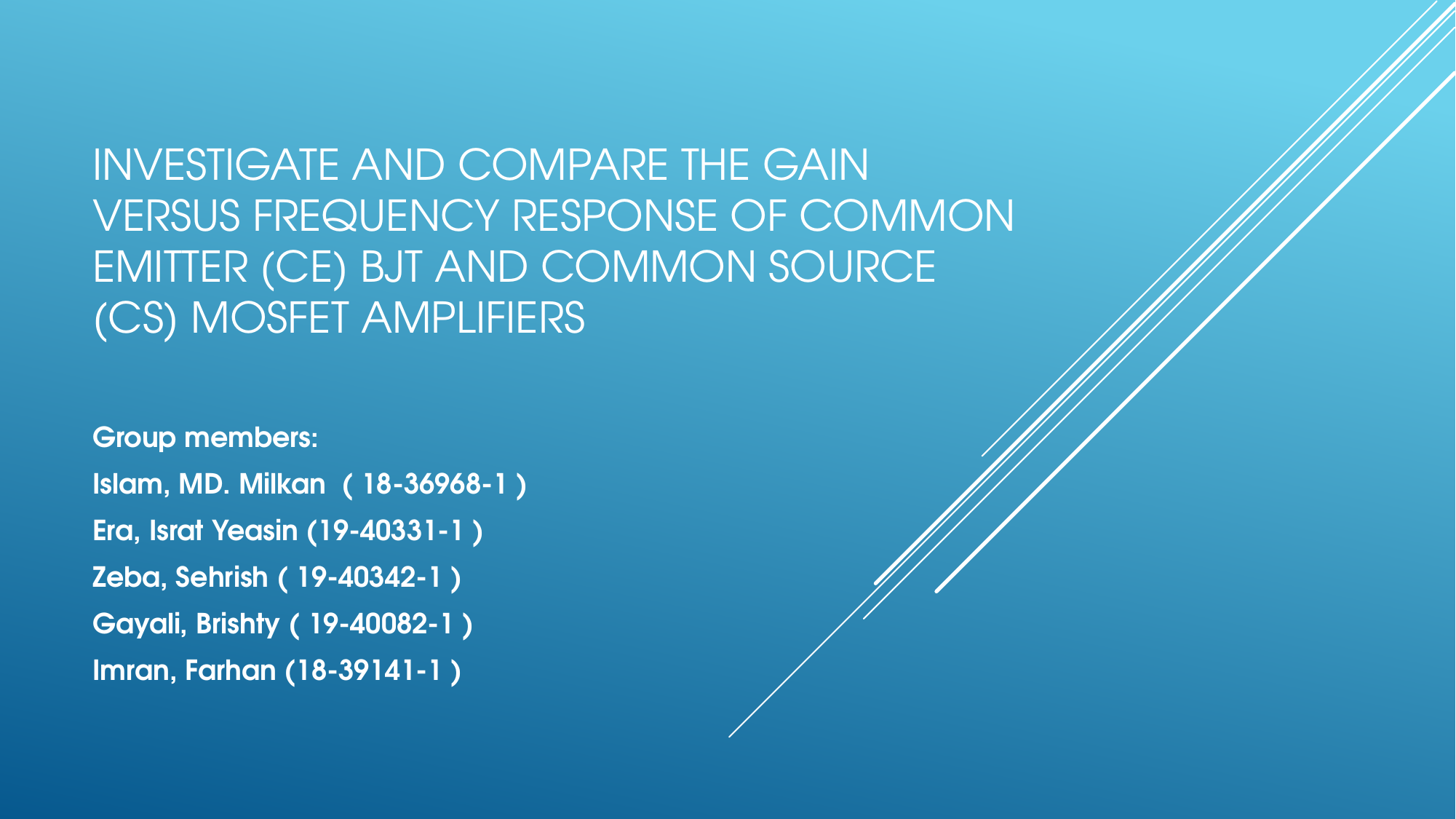

# Investigate and compare the gain versus frequency response of common emitter (CE) BJT and common source (CS) MOSFET amplifiers
Group members:
Islam, MD. Milkan  ( 18-36968-1 )
Era, Israt Yeasin (19-40331-1 )
Zeba, Sehrish ( 19-40342-1 )
Gayali, Brishty ( 19-40082-1 )
Imran, Farhan (18-39141-1 )